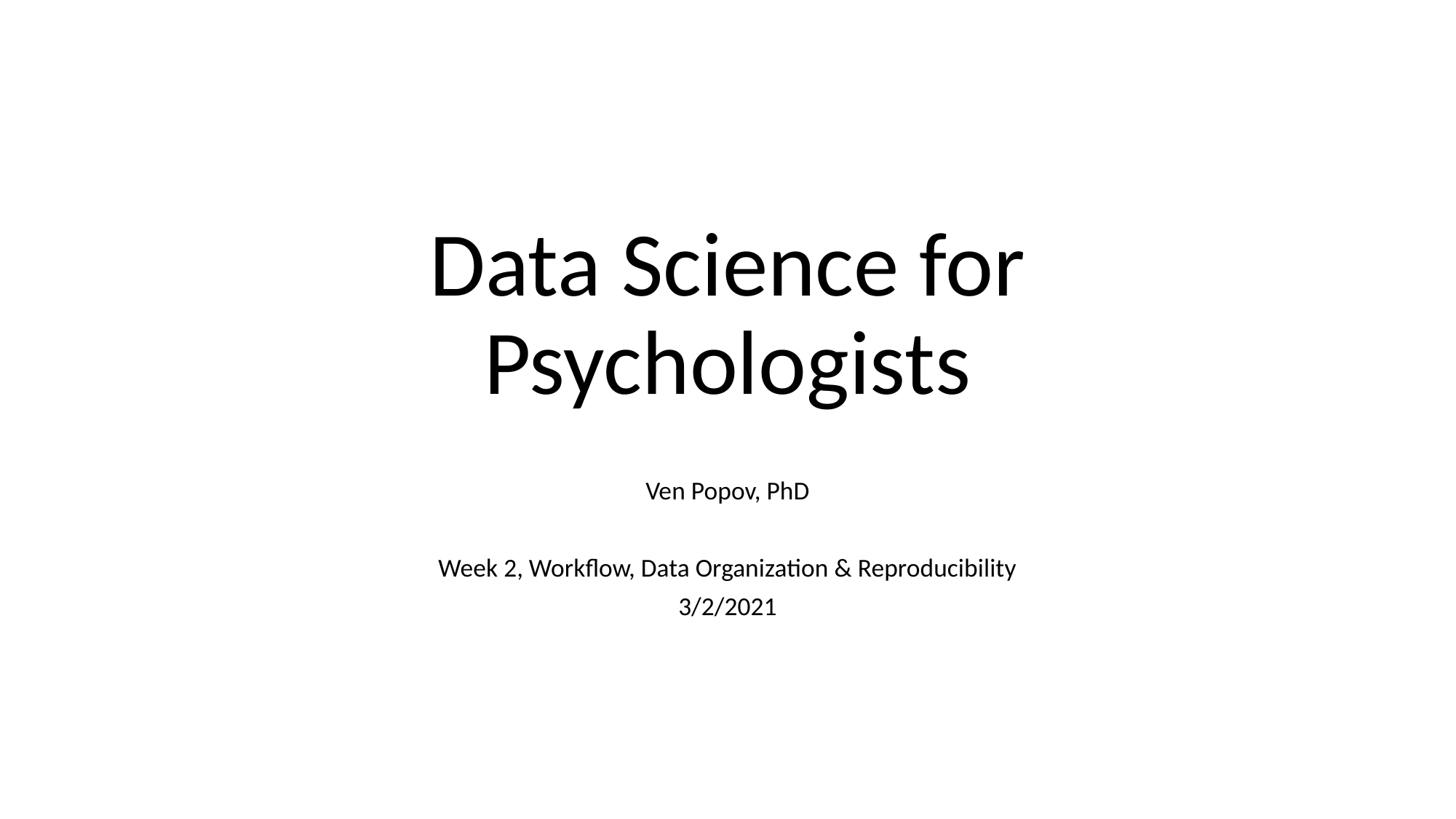

# Data Science for Psychologists

Ven Popov, PhD

Week 2, Workflow, Data Organization & Reproducibility
3/2/2021